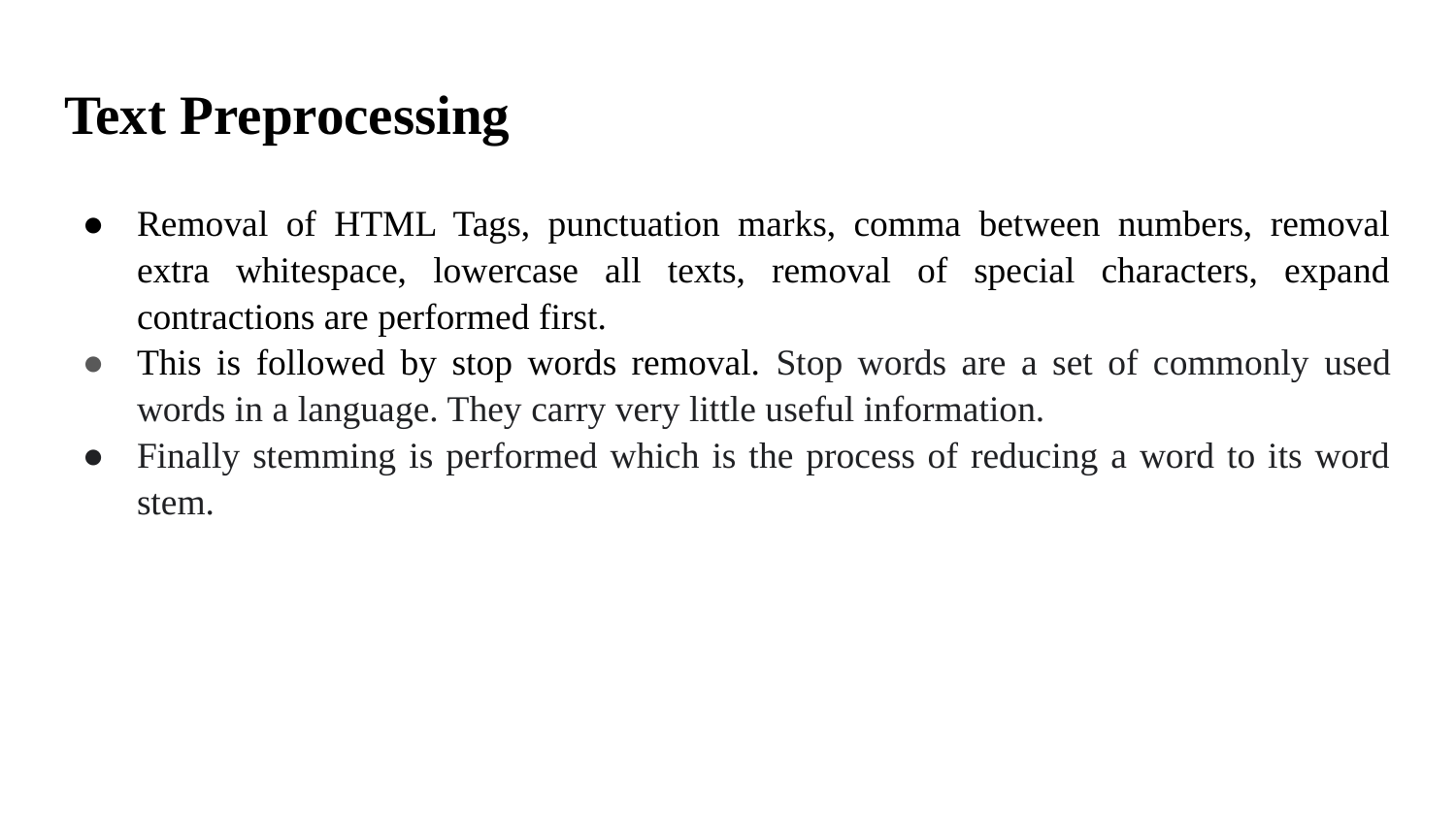

# Text Preprocessing
Removal of HTML Tags, punctuation marks, comma between numbers, removal extra whitespace, lowercase all texts, removal of special characters, expand contractions are performed first.
This is followed by stop words removal. Stop words are a set of commonly used words in a language. They carry very little useful information.
Finally stemming is performed which is the process of reducing a word to its word stem.